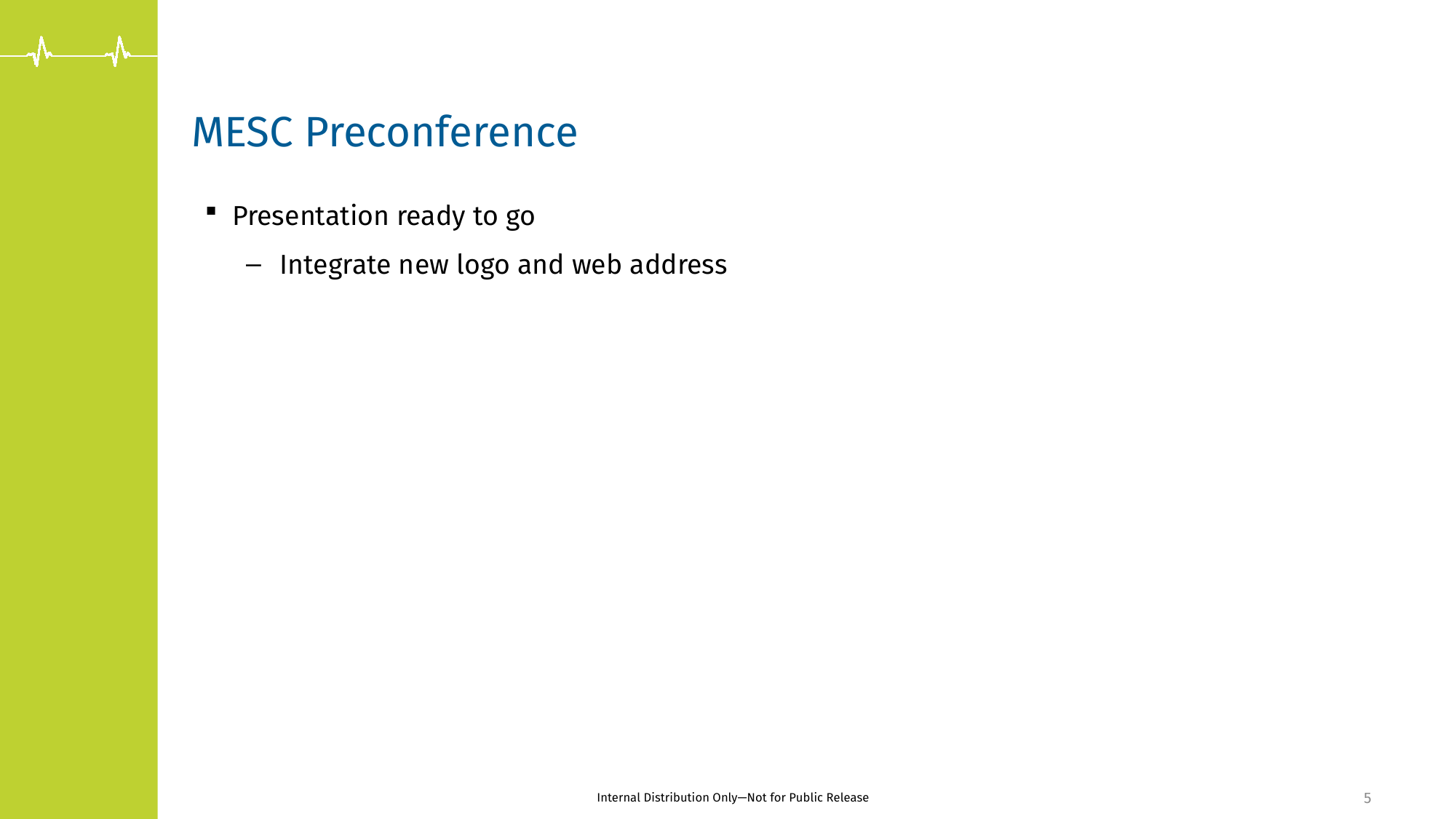

# MESC Preconference
Presentation ready to go
Integrate new logo and web address
5